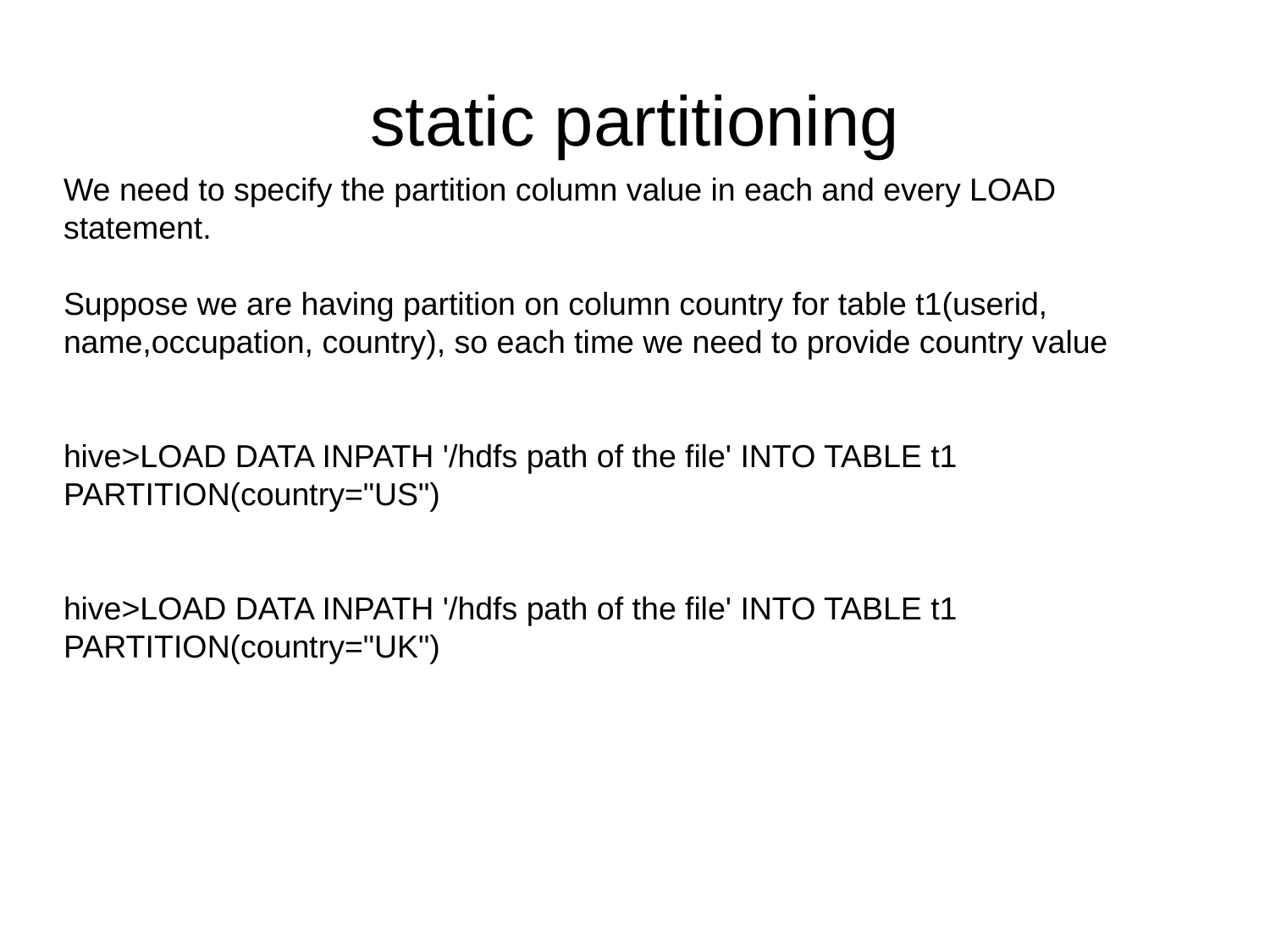

# static partitioning
We need to specify the partition column value in each and every LOAD statement.

Suppose we are having partition on column country for table t1(userid, name,occupation, country), so each time we need to provide country value

hive>LOAD DATA INPATH '/hdfs path of the file' INTO TABLE t1 PARTITION(country="US")

hive>LOAD DATA INPATH '/hdfs path of the file' INTO TABLE t1 PARTITION(country="UK")